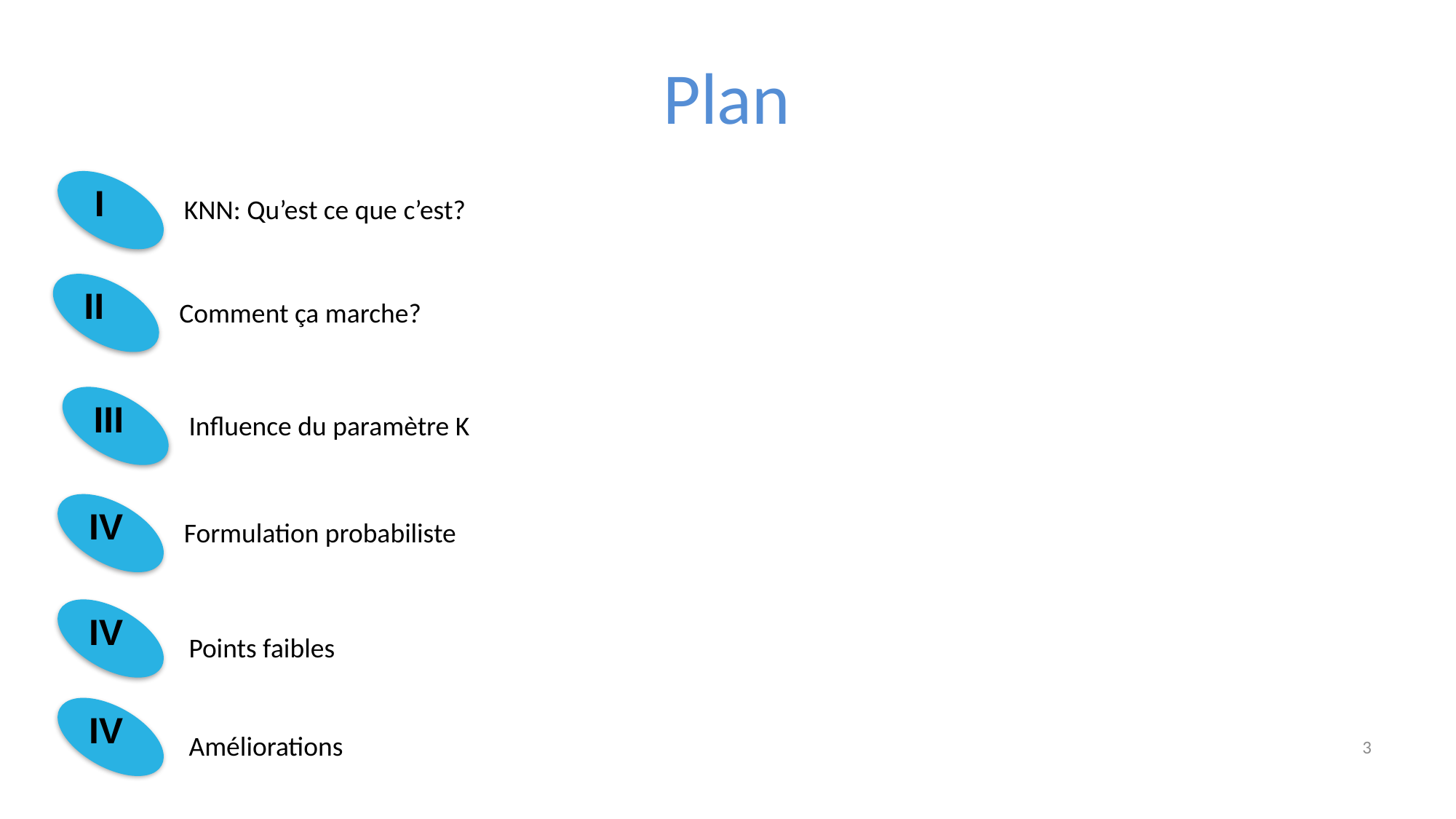

Plan
I

KNN: Qu’est ce que c’est?
II

Comment ça marche?
III

Influence du paramètre K
IV

Formulation probabiliste
IV

Points faibles
IV

Améliorations
3